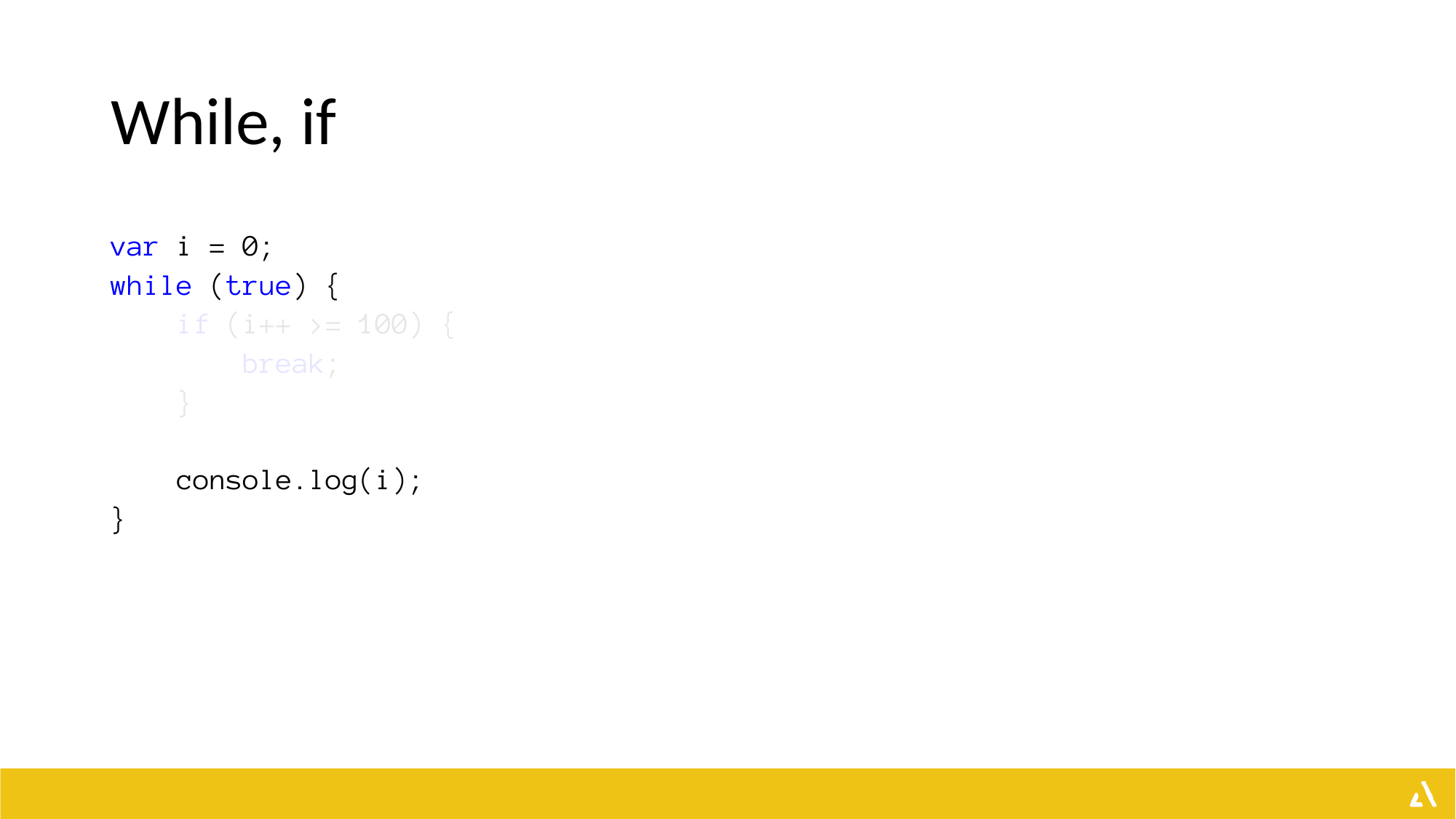

# While, if
var i = 0;
while (true) {
    if (i++ >= 100) {
        break;
    }

    console.log(i);
}